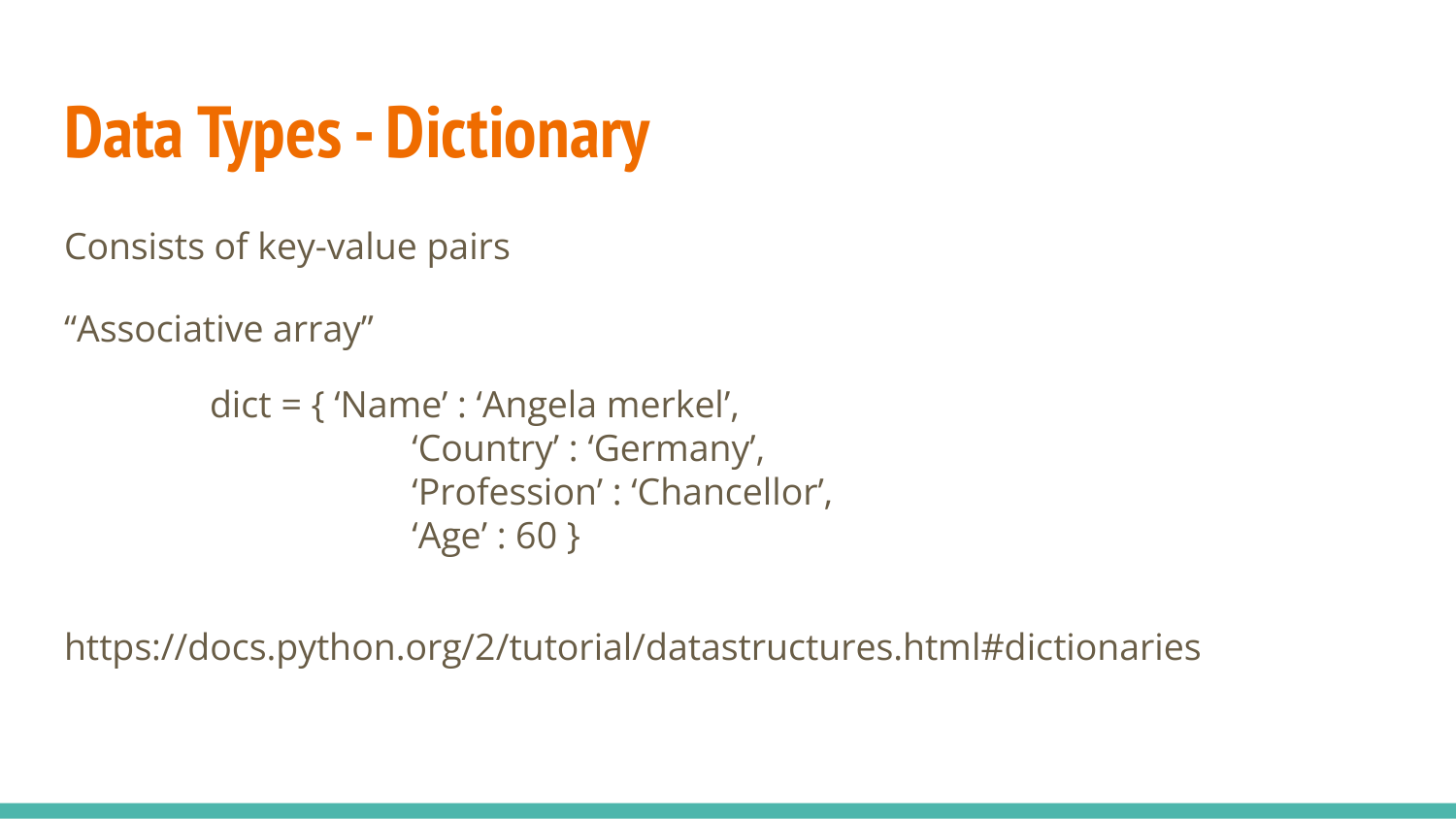

# Data Types - Dictionary
Consists of key-value pairs
“Associative array”
 	dict = { ‘Name’ : ‘Angela merkel’,
		      ‘Country’ : ‘Germany’,
	       	      ‘Profession’ : ‘Chancellor’,
	      	      ‘Age’ : 60 }

https://docs.python.org/2/tutorial/datastructures.html#dictionaries